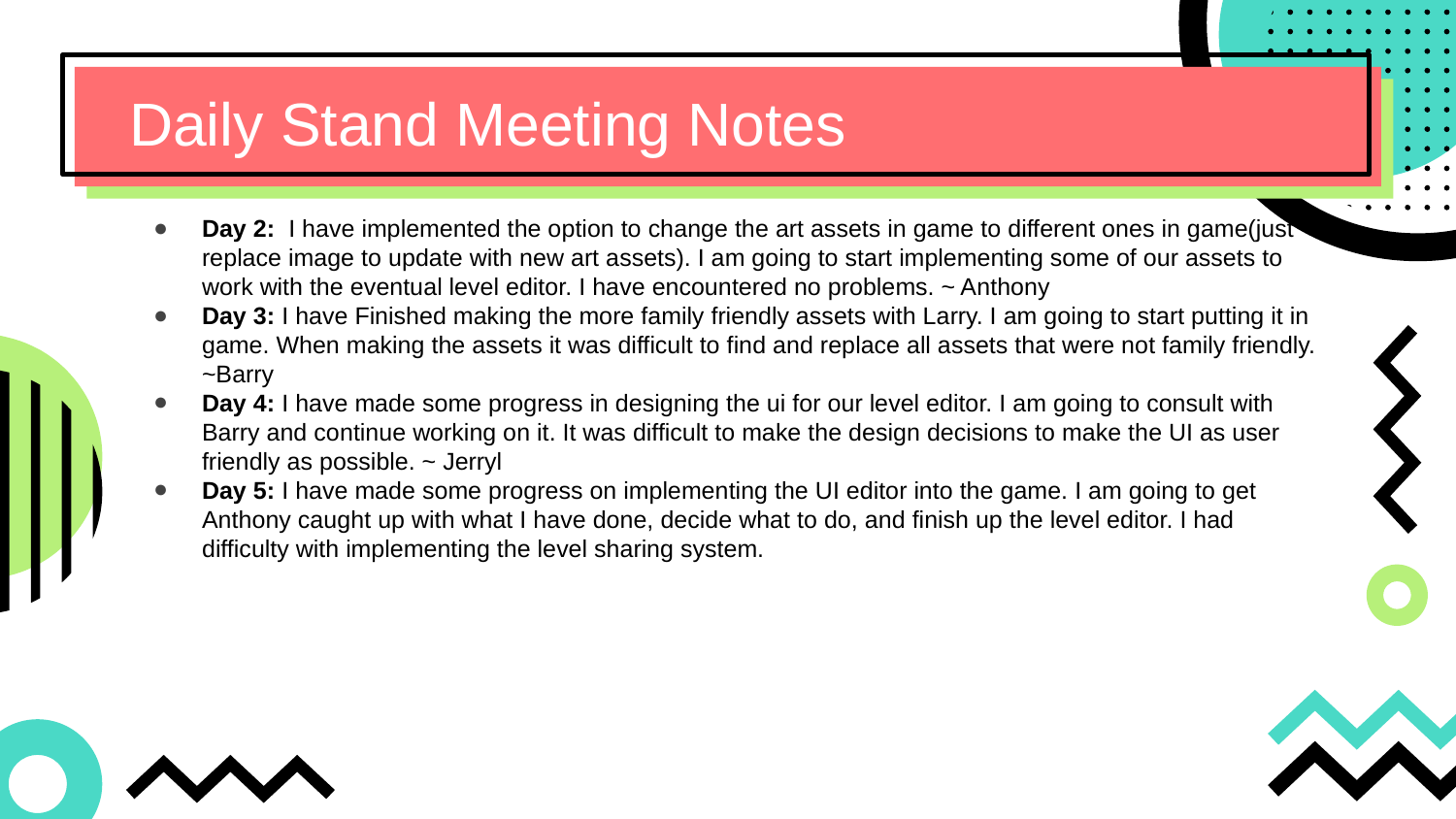

# Daily Stand Meeting Notes
Day 2:  I have implemented the option to change the art assets in game to different ones in game(just replace image to update with new art assets). I am going to start implementing some of our assets to work with the eventual level editor. I have encountered no problems. ~ Anthony
Day 3: I have Finished making the more family friendly assets with Larry. I am going to start putting it in game. When making the assets it was difficult to find and replace all assets that were not family friendly.  ~Barry
Day 4: I have made some progress in designing the ui for our level editor. I am going to consult with Barry and continue working on it. It was difficult to make the design decisions to make the UI as user friendly as possible. ~ Jerryl
Day 5: I have made some progress on implementing the UI editor into the game. I am going to get Anthony caught up with what I have done, decide what to do, and finish up the level editor. I had difficulty with implementing the level sharing system.